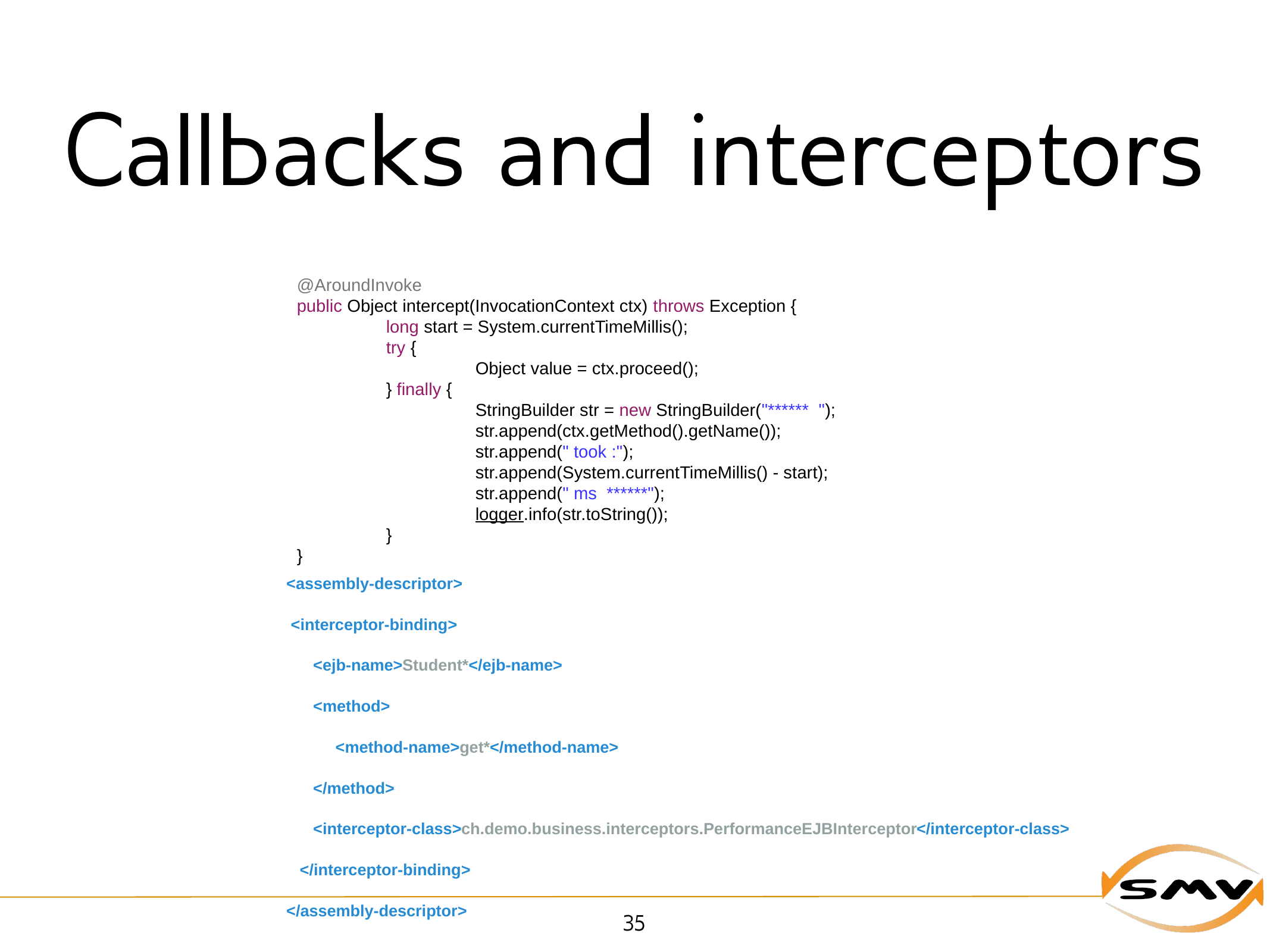

# Callbacks and interceptors
	@AroundInvoke
	public Object intercept(InvocationContext ctx) throws Exception {
		long start = System.currentTimeMillis();
		try {
			Object value = ctx.proceed();
		} finally {
			StringBuilder str = new StringBuilder("******  ");
			str.append(ctx.getMethod().getName());
			str.append(" took :");
			str.append(System.currentTimeMillis() - start);
			str.append(" ms  ******");
			logger.info(str.toString());
		}
	}
<assembly-descriptor>
 <interceptor-binding>
      <ejb-name>Student*</ejb-name>
      <method>
           <method-name>get*</method-name>
      </method>
      <interceptor-class>ch.demo.business.interceptors.PerformanceEJBInterceptor</interceptor-class>
   </interceptor-binding>
</assembly-descriptor>
35